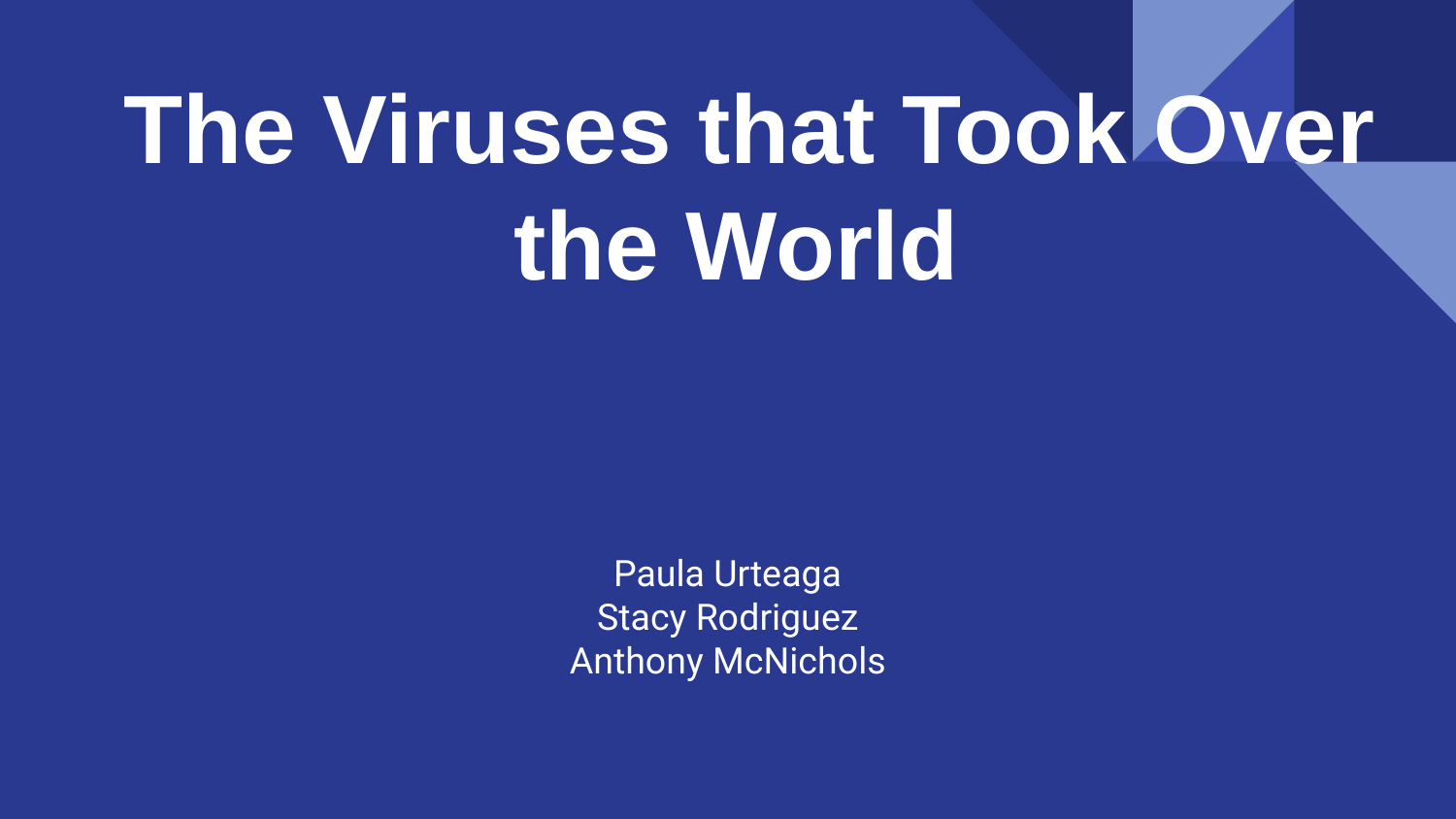

# The Viruses that Took Over the World

Paula Urteaga
Stacy Rodriguez
Anthony McNichols